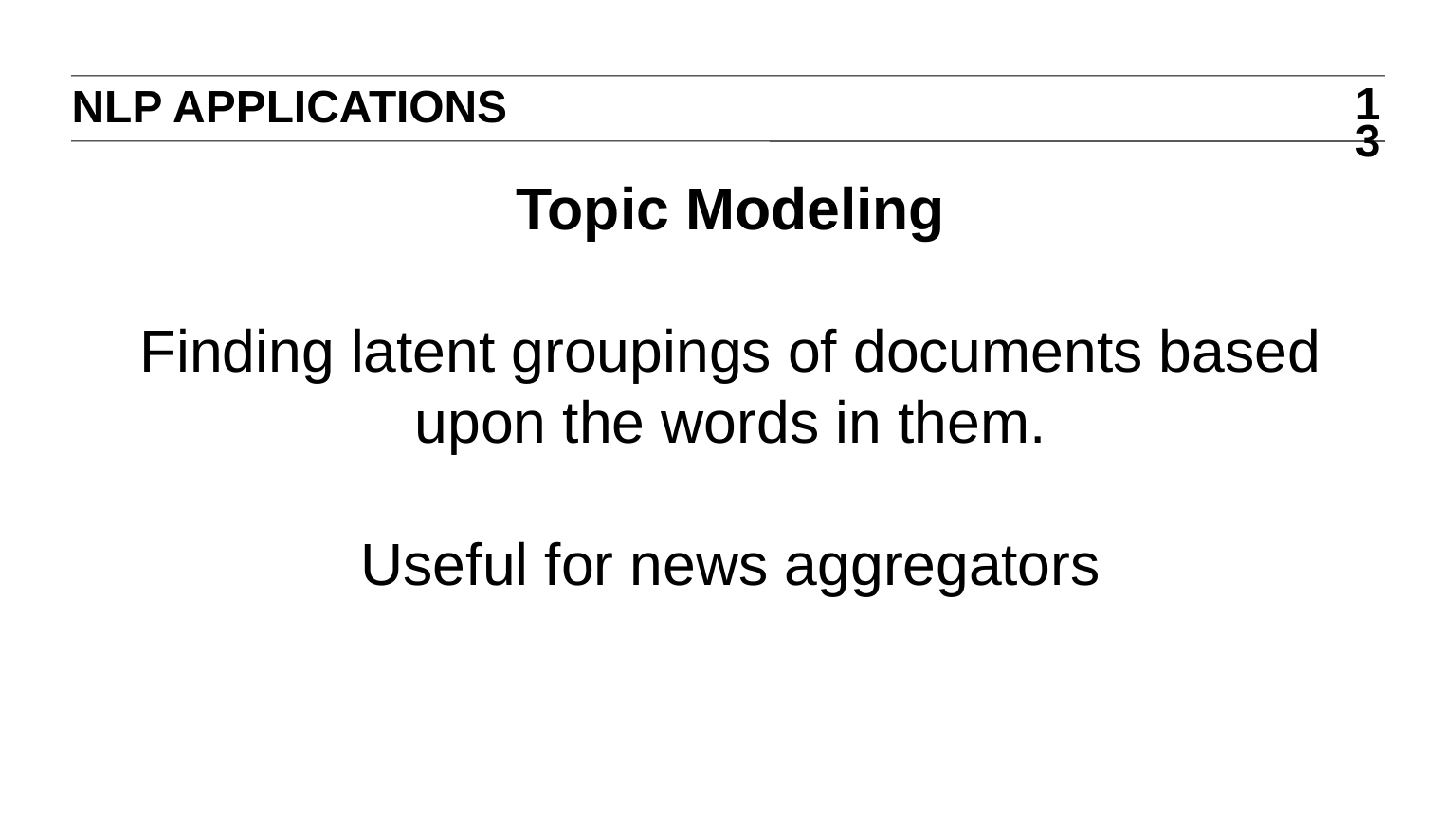

NLP Applications
13
# Topic Modeling Finding latent groupings of documents based upon the words in them. Useful for news aggregators